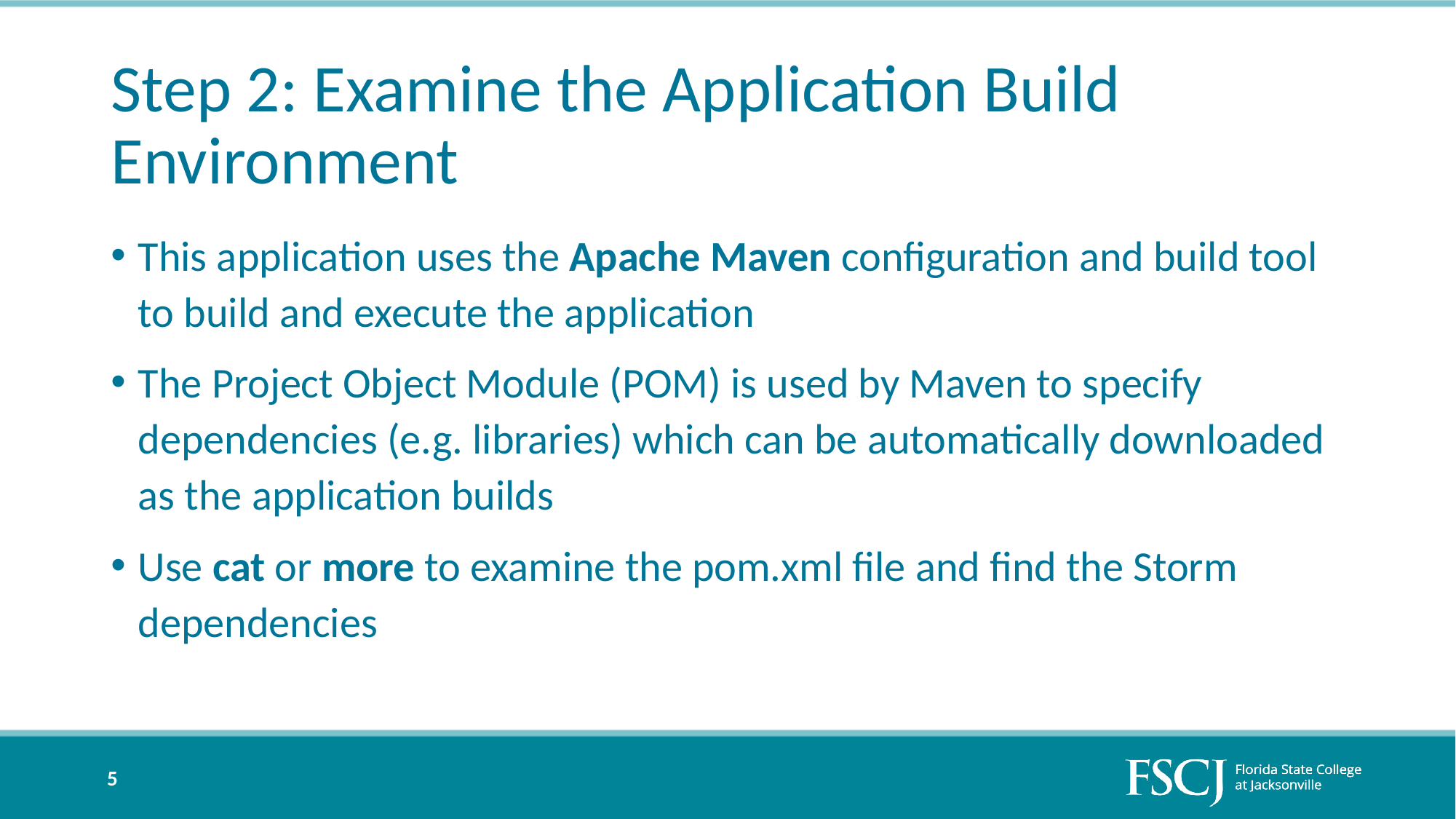

# Step 2: Examine the Application Build Environment
This application uses the Apache Maven configuration and build tool to build and execute the application
The Project Object Module (POM) is used by Maven to specify dependencies (e.g. libraries) which can be automatically downloaded as the application builds
Use cat or more to examine the pom.xml file and find the Storm dependencies